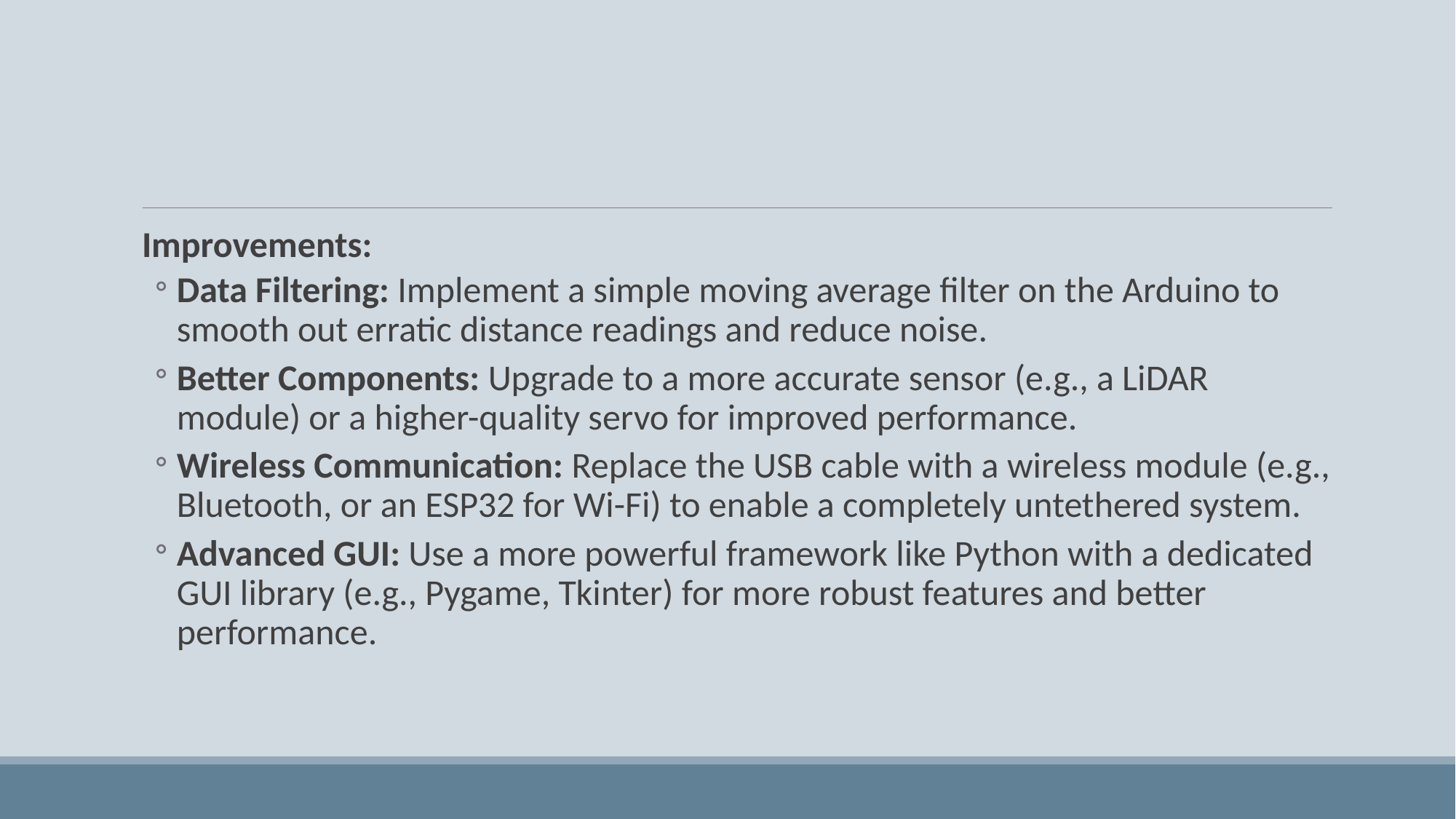

#
Improvements:
Data Filtering: Implement a simple moving average filter on the Arduino to smooth out erratic distance readings and reduce noise.
Better Components: Upgrade to a more accurate sensor (e.g., a LiDAR module) or a higher-quality servo for improved performance.
Wireless Communication: Replace the USB cable with a wireless module (e.g., Bluetooth, or an ESP32 for Wi-Fi) to enable a completely untethered system.
Advanced GUI: Use a more powerful framework like Python with a dedicated GUI library (e.g., Pygame, Tkinter) for more robust features and better performance.